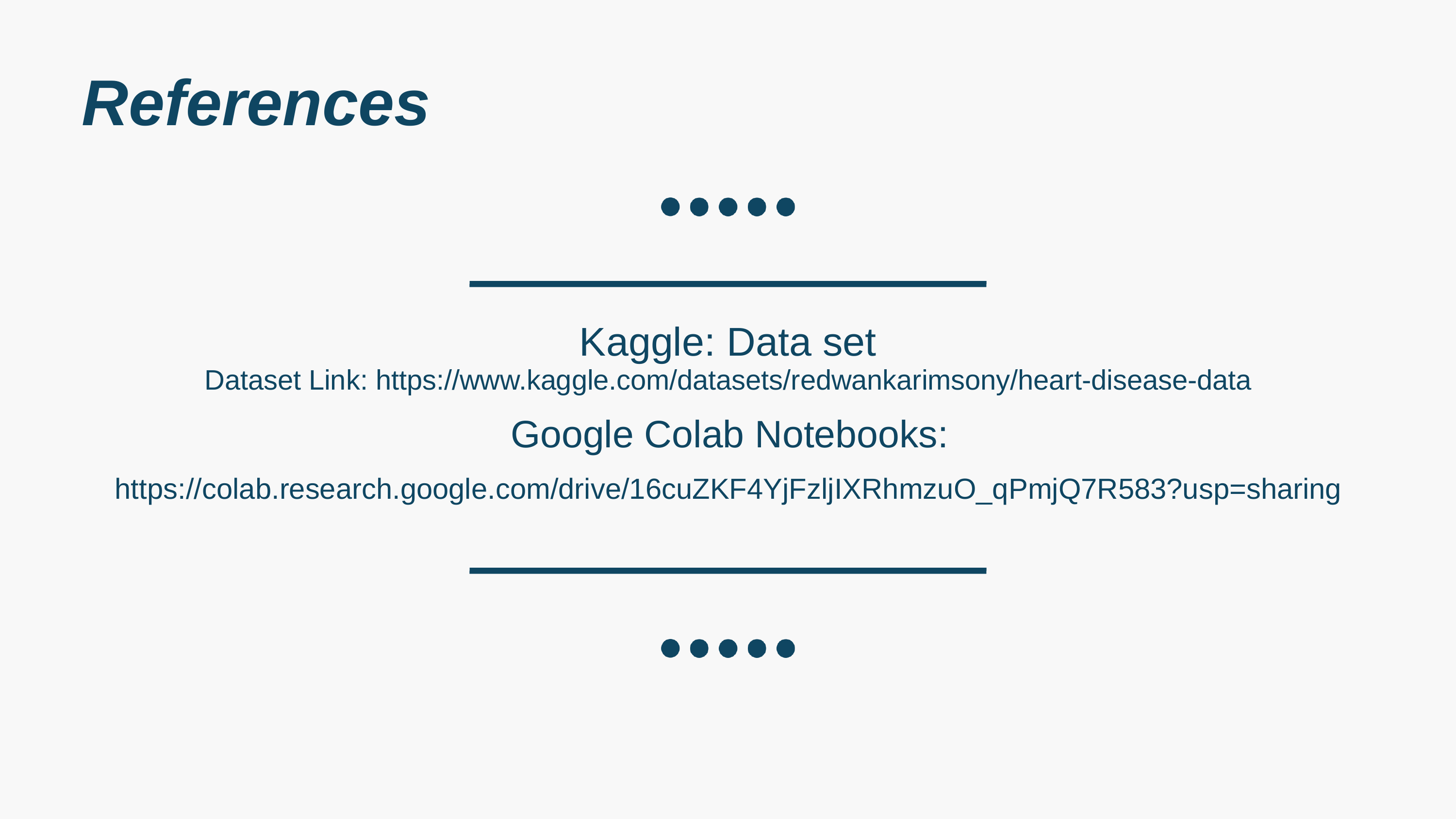

References

Kaggle: Data set
Dataset Link: https://www.kaggle.com/datasets/redwankarimsony/heart-disease-data
Google Colab Notebooks:
https://colab.research.google.com/drive/16cuZKF4YjFzljIXRhmzuO_qPmjQ7R583?usp=sharing